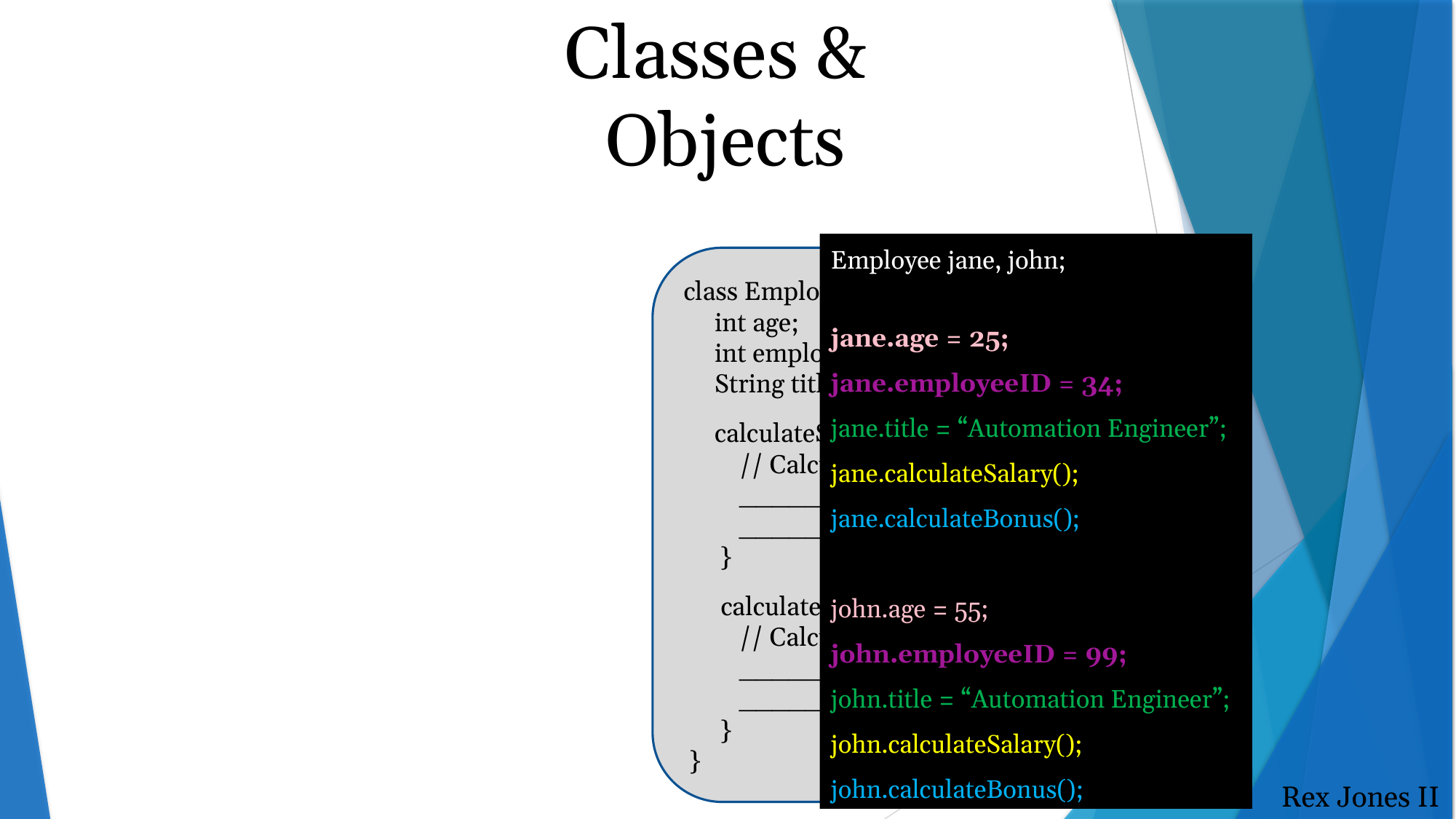

Classes &
Objects

Employee jane, john;

jane.age = 25;
jane.employeeID = 34;
jane.title = “Automation Engineer”;
jane.calculateSalary();
jane.calculateBonus();

john.age = 55;
john.employeeID = 99;
john.title = “Automation Engineer”;
john.calculateSalary();
john.calculateBonus();

class Employee {
     int age;
     int employeeID;
     String title;

     calculateSalary {
         // Calculate Salary
         _______________
         _______________
      }
      calculateBonus {
         // Calculate Bonus
         _______________
         _______________
      }
 }